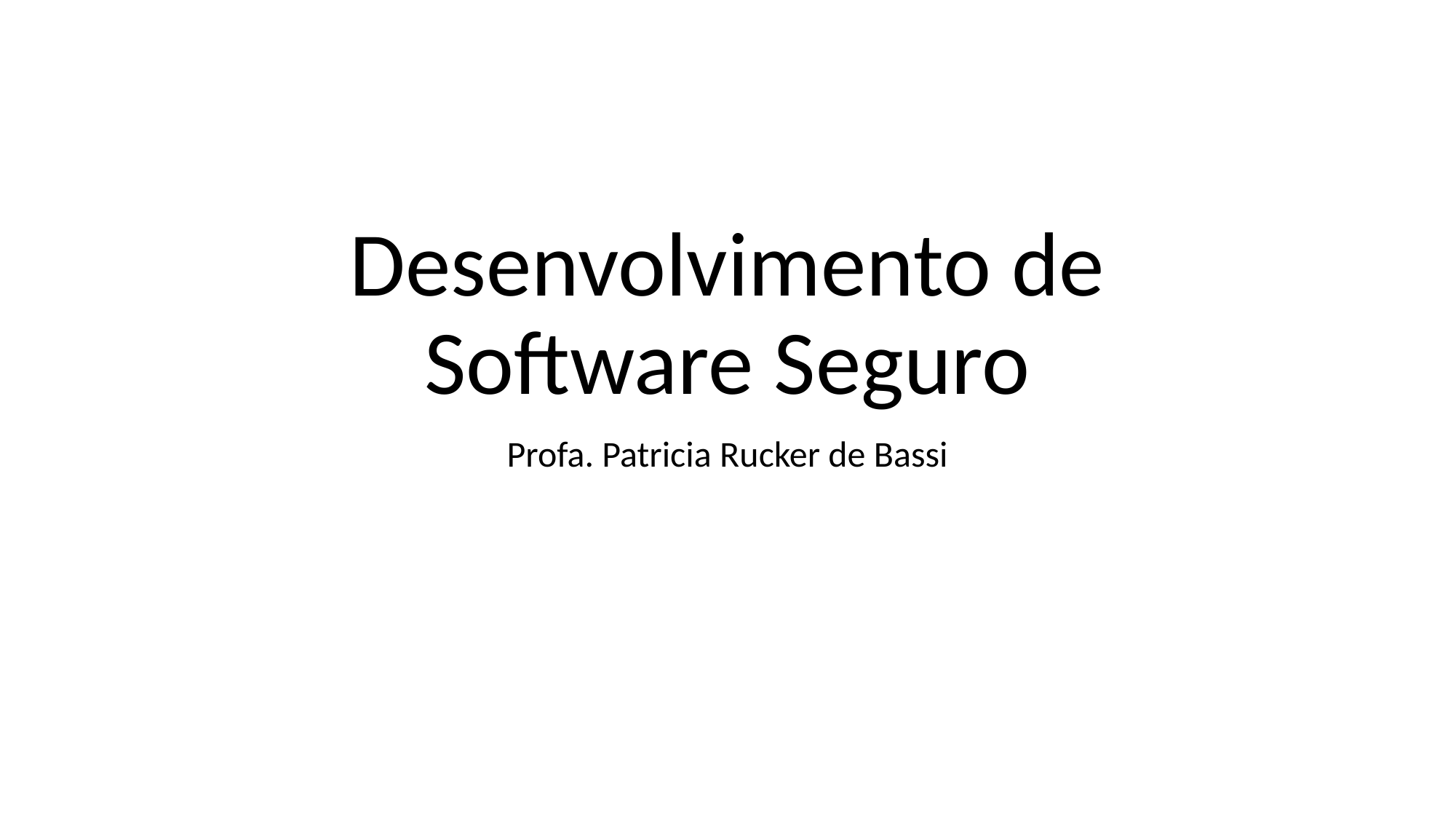

# Desenvolvimento de Software Seguro
Profa. Patricia Rucker de Bassi